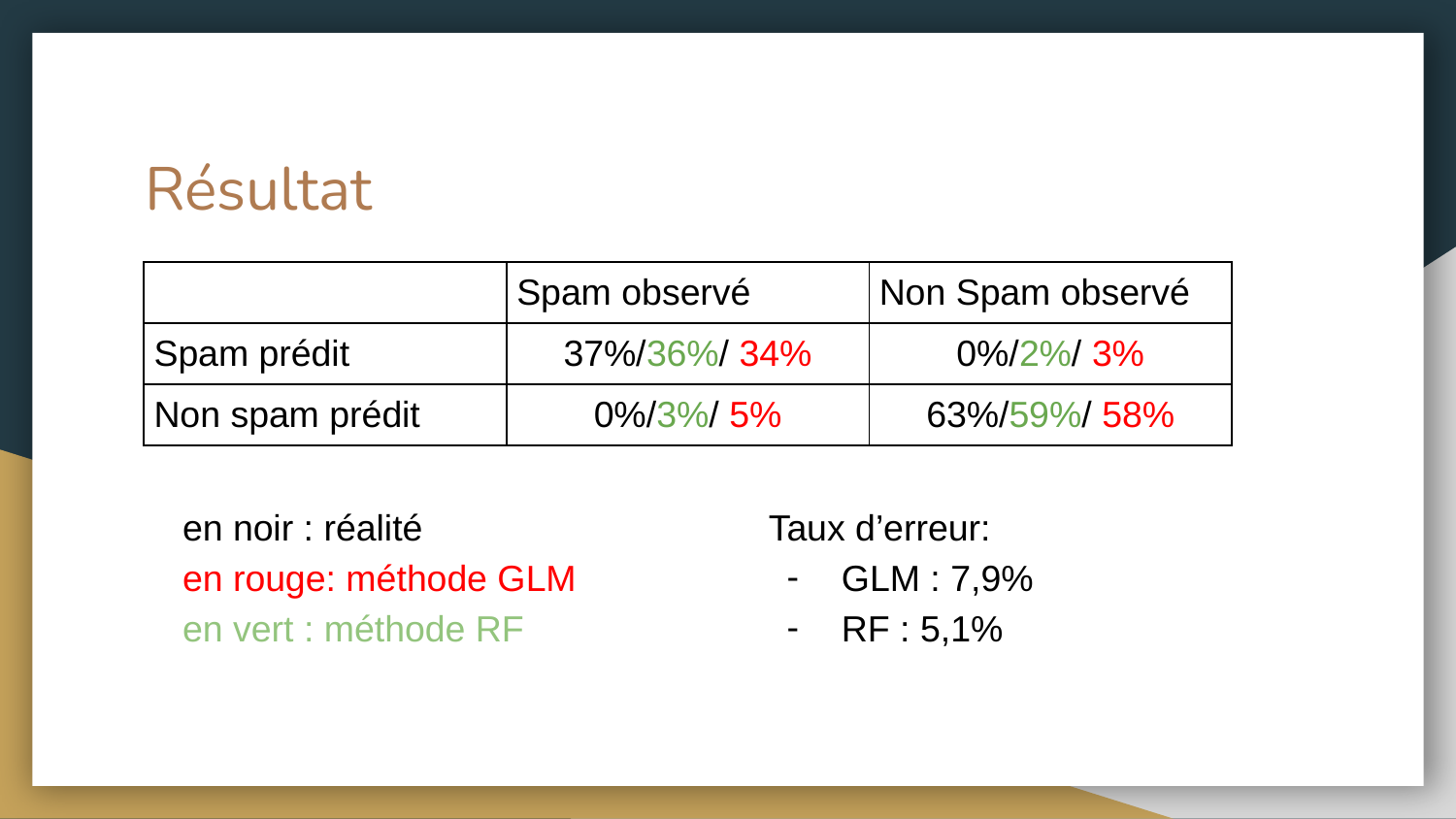

# Résultat
|  | Spam observé | Non Spam observé |
| --- | --- | --- |
| Spam prédit | 37%/36%/ 34% | 0%/2%/ 3% |
| Non spam prédit | 0%/3%/ 5% | 63%/59%/ 58% |
en noir : réalité
en rouge: méthode GLM
en vert : méthode RF
Taux d’erreur:
GLM : 7,9%
RF : 5,1%